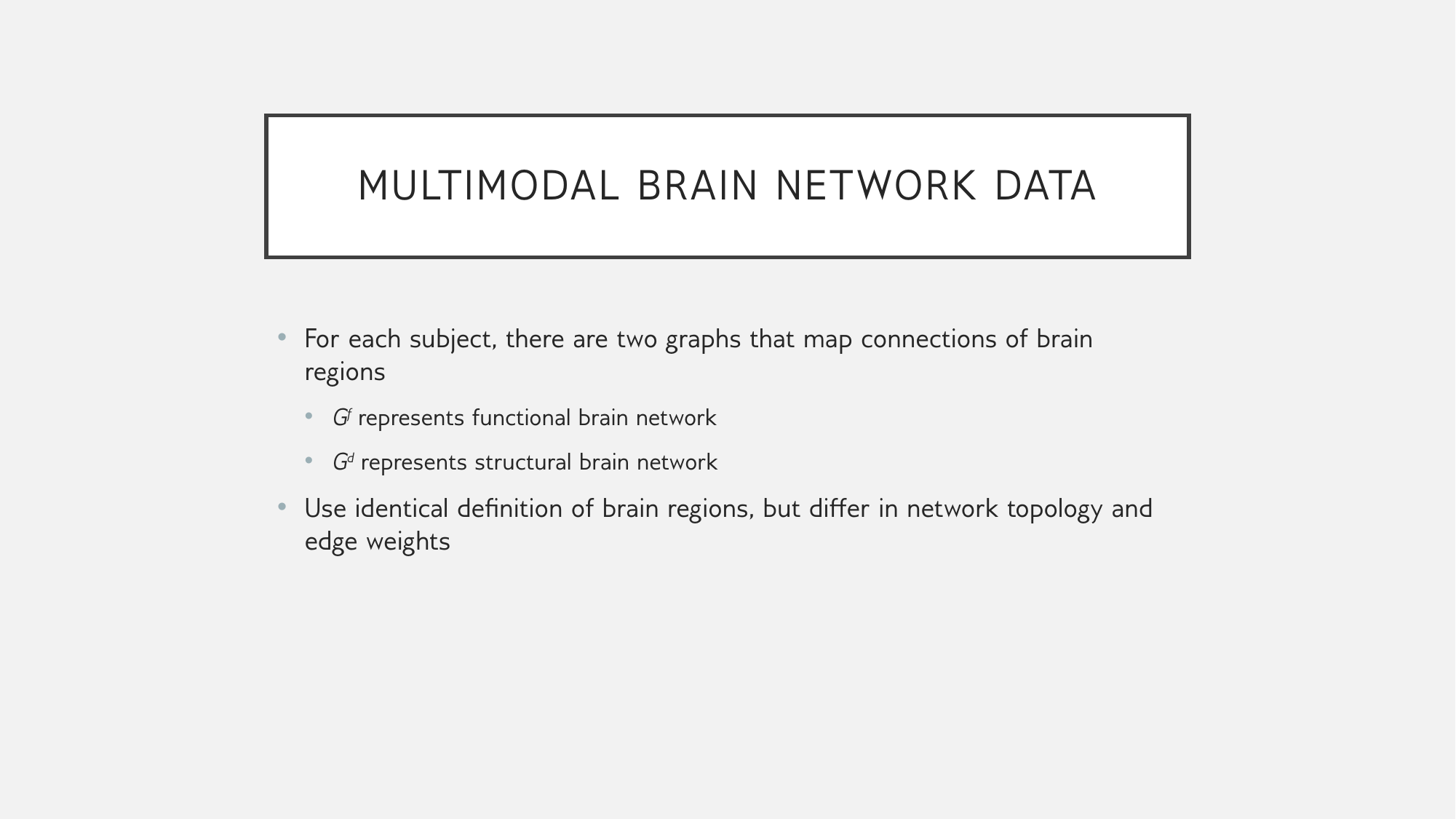

# Multimodal brain network data
For each subject, there are two graphs that map connections of brain regions
Gf represents functional brain network
Gd represents structural brain network
Use identical definition of brain regions, but differ in network topology and edge weights